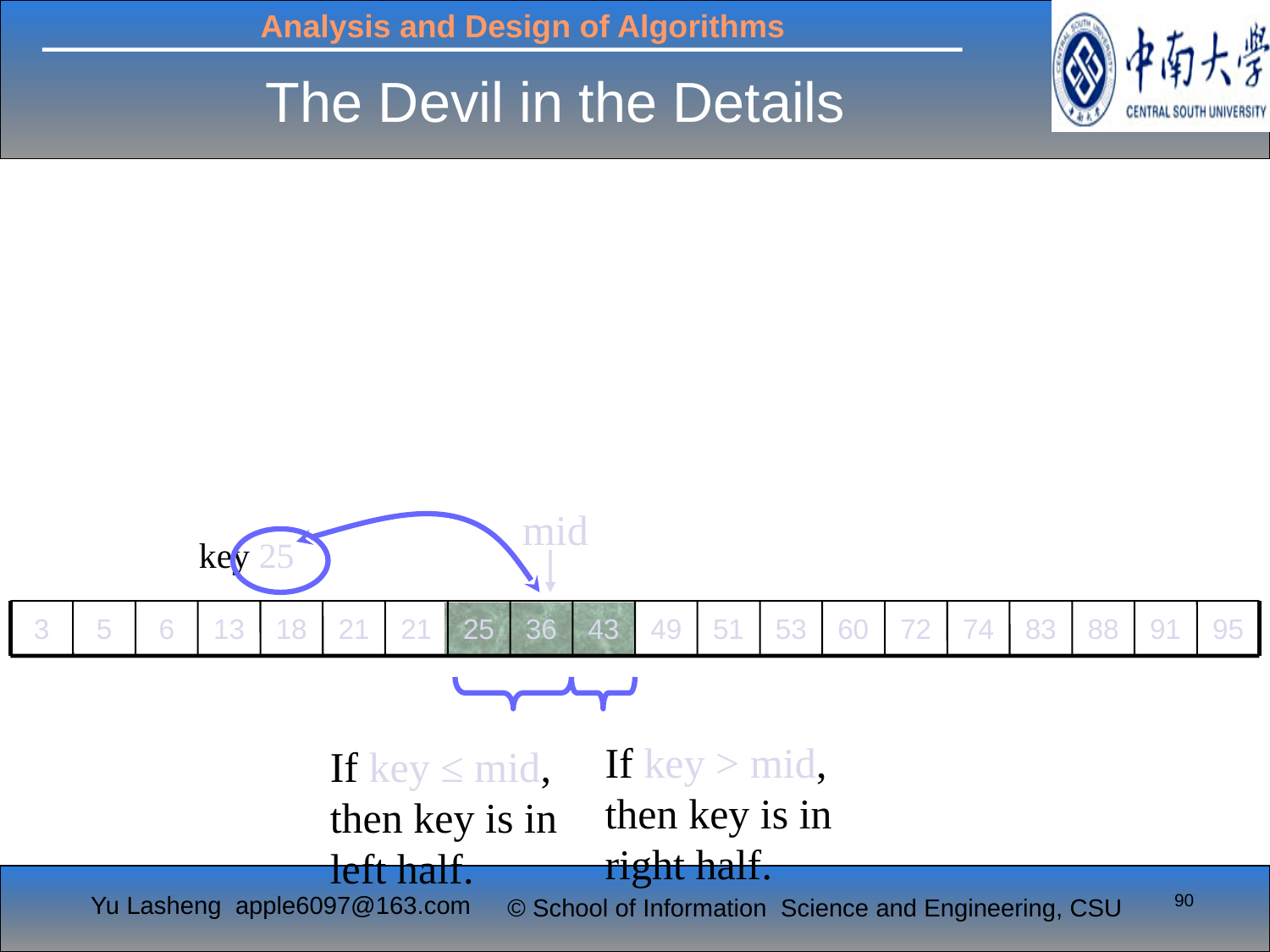

# The Devil in the Details
mid

key 25

3

5

6

13

18

21

21

25

36

43

49

51

53

60

72

74

83

88

91

95

If key > mid,
then key is in
right half.
If key ≤ mid,
then key is in
left half.
90